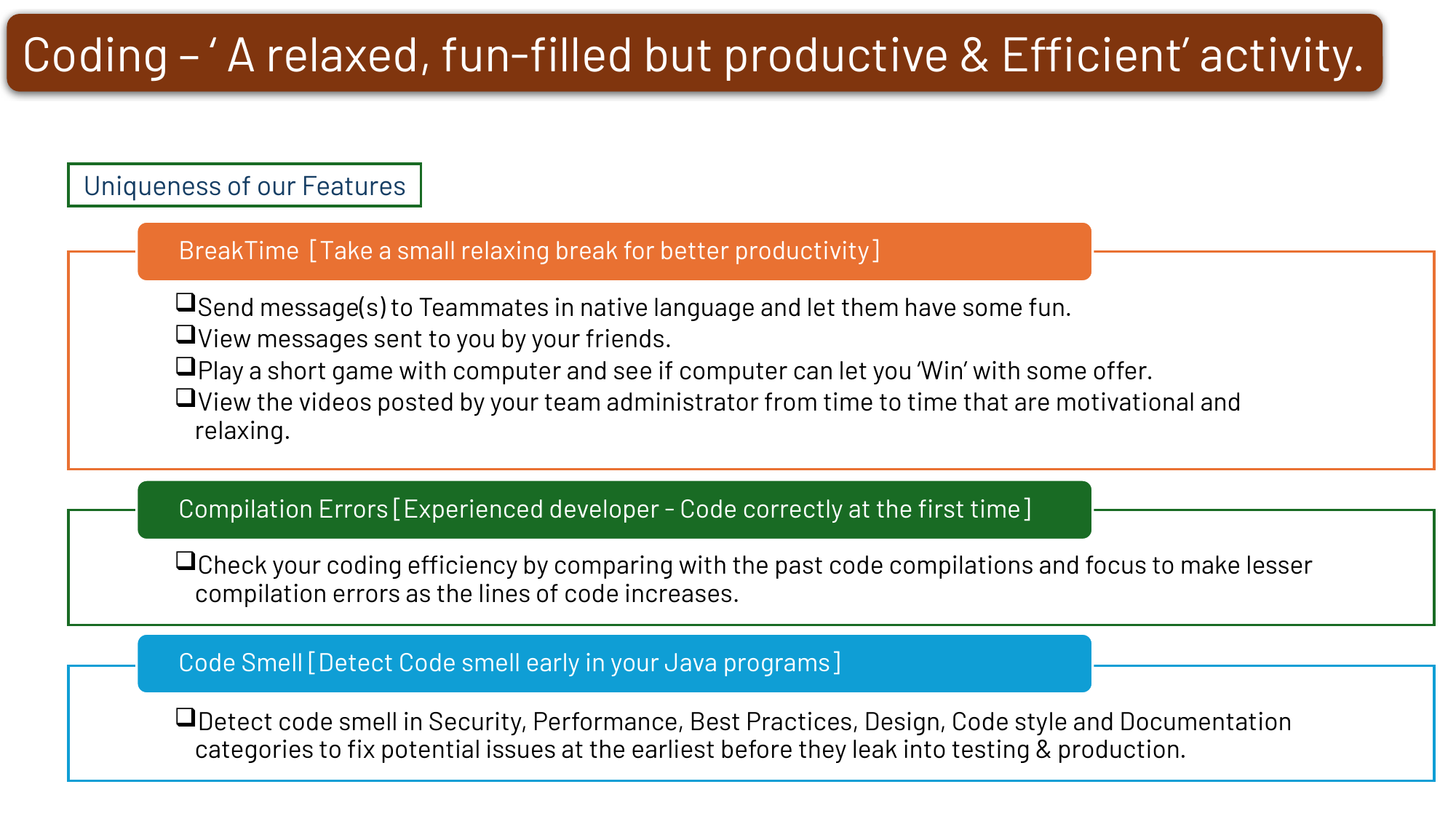

Coding – ‘ A relaxed, fun-filled but productive & Efficient’ activity.
Uniqueness of our Features
Send message(s) to Teammates in native language and let them have some fun.
View messages sent to you by your friends.
Play a short game with computer and see if computer can let you ‘Win’ with some offer.
View the videos posted by your team administrator from time to time that are motivational and relaxing.
BreakTime  [Take a small relaxing break for better productivity]
Check your coding efficiency by comparing with the past code compilations and focus to make lesser compilation errors as the lines of code increases.
Compilation Errors [Experienced developer - Code correctly at the first time]
Detect code smell in Security, Performance, Best Practices, Design, Code style and Documentation categories to fix potential issues at the earliest before they leak into testing & production.
Code Smell [Detect Code smell early in your Java programs]